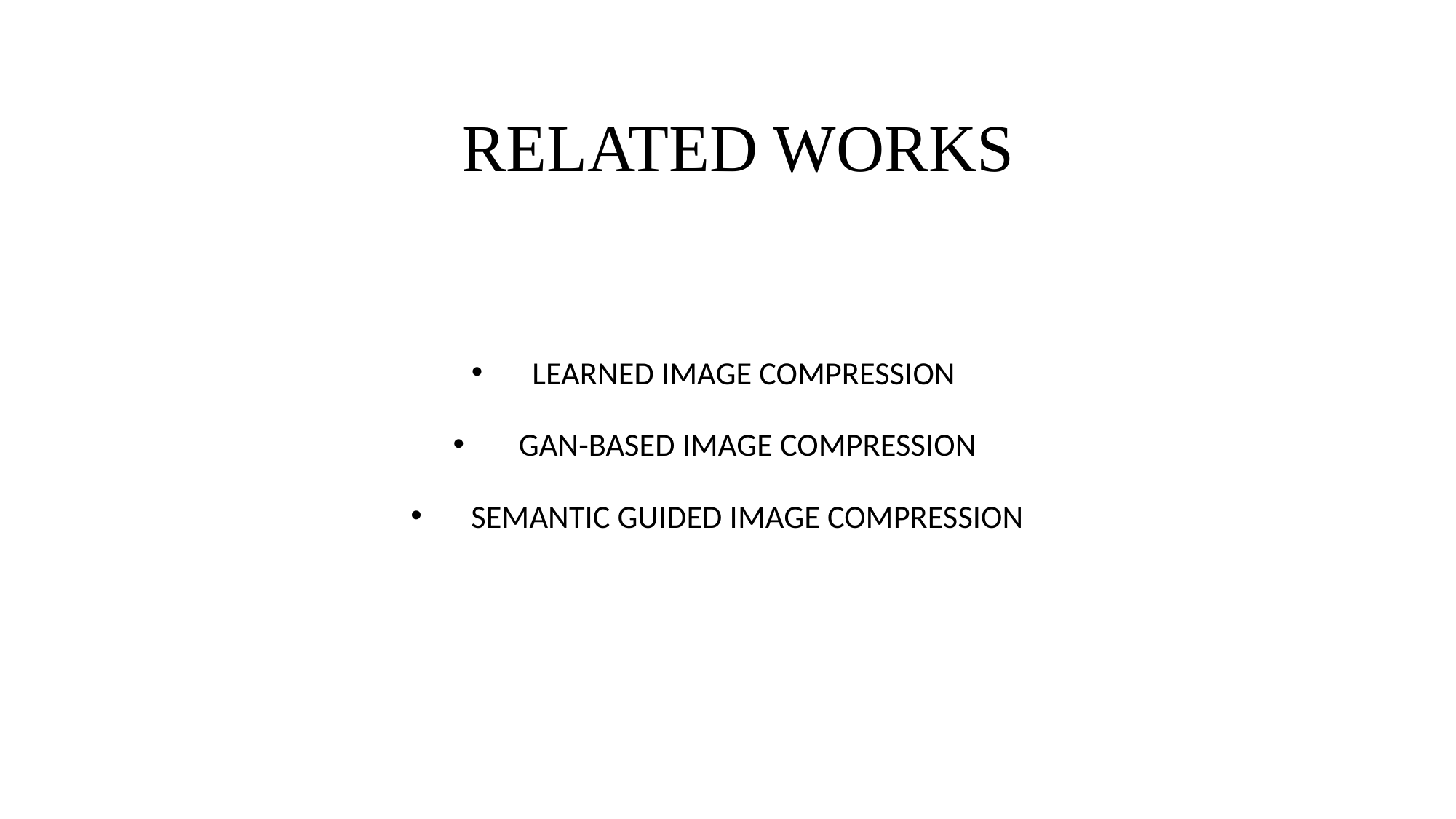

# RELATED WORKS
LEARNED IMAGE COMPRESSION
 GAN-BASED IMAGE COMPRESSION
 SEMANTIC GUIDED IMAGE COMPRESSION